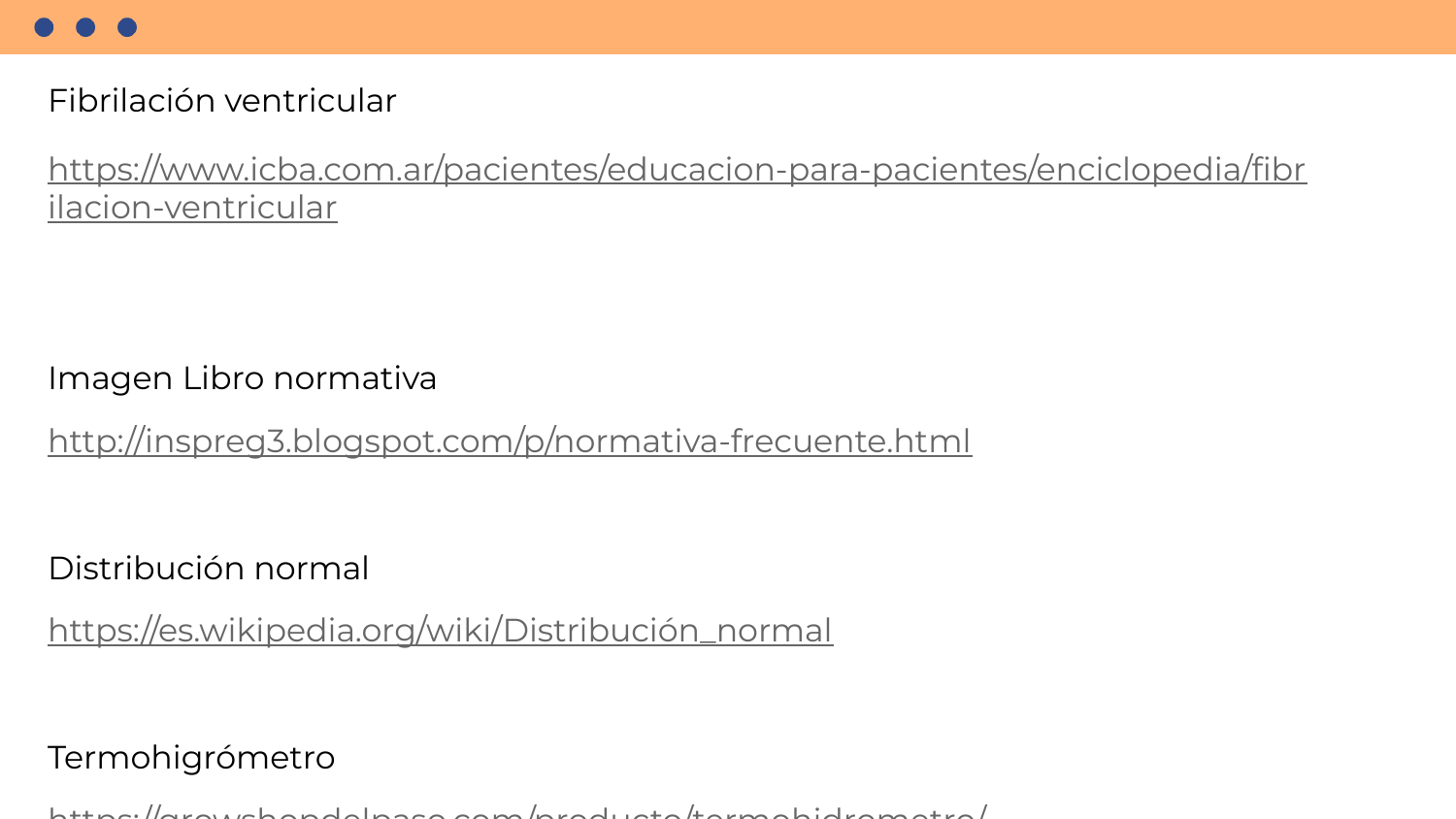

Fibrilación ventricular
https://www.icba.com.ar/pacientes/educacion-para-pacientes/enciclopedia/fibrilacion-ventricular

Imagen Libro normativa
http://inspreg3.blogspot.com/p/normativa-frecuente.html

Distribución normal
https://es.wikipedia.org/wiki/Distribución_normal

Termohigrómetro
https://growshopdelpaso.com/producto/termohidrometro/